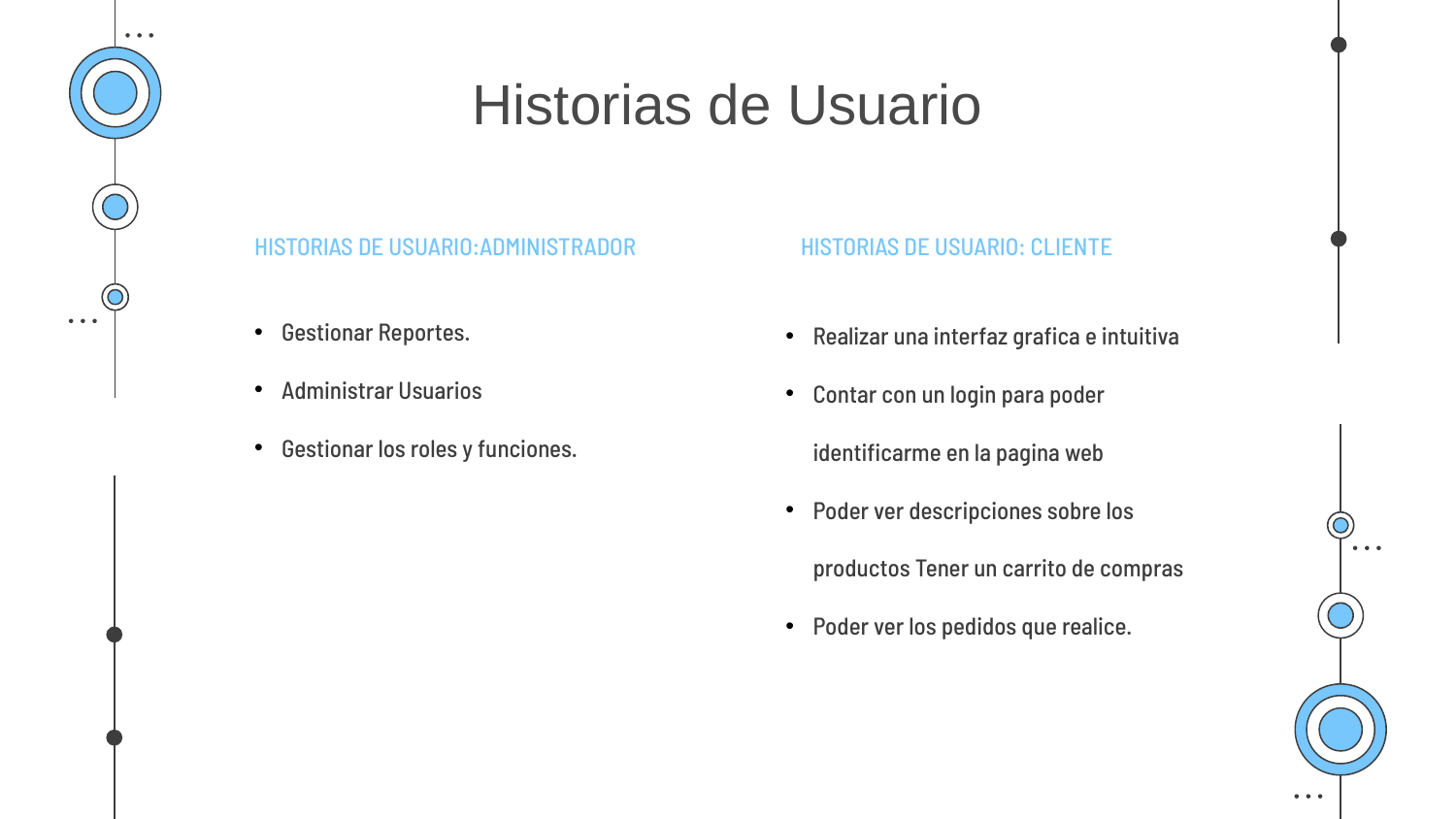

# Historias de Usuario
HISTORIAS DE USUARIO:ADMINISTRADOR
HISTORIAS DE USUARIO: CLIENTE
Gestionar Reportes.
Administrar Usuarios
Gestionar los roles y funciones.

Realizar una interfaz grafica e intuitiva
Contar con un login para poder identificarme en la pagina web
Poder ver descripciones sobre los productos Tener un carrito de compras
Poder ver los pedidos que realice.